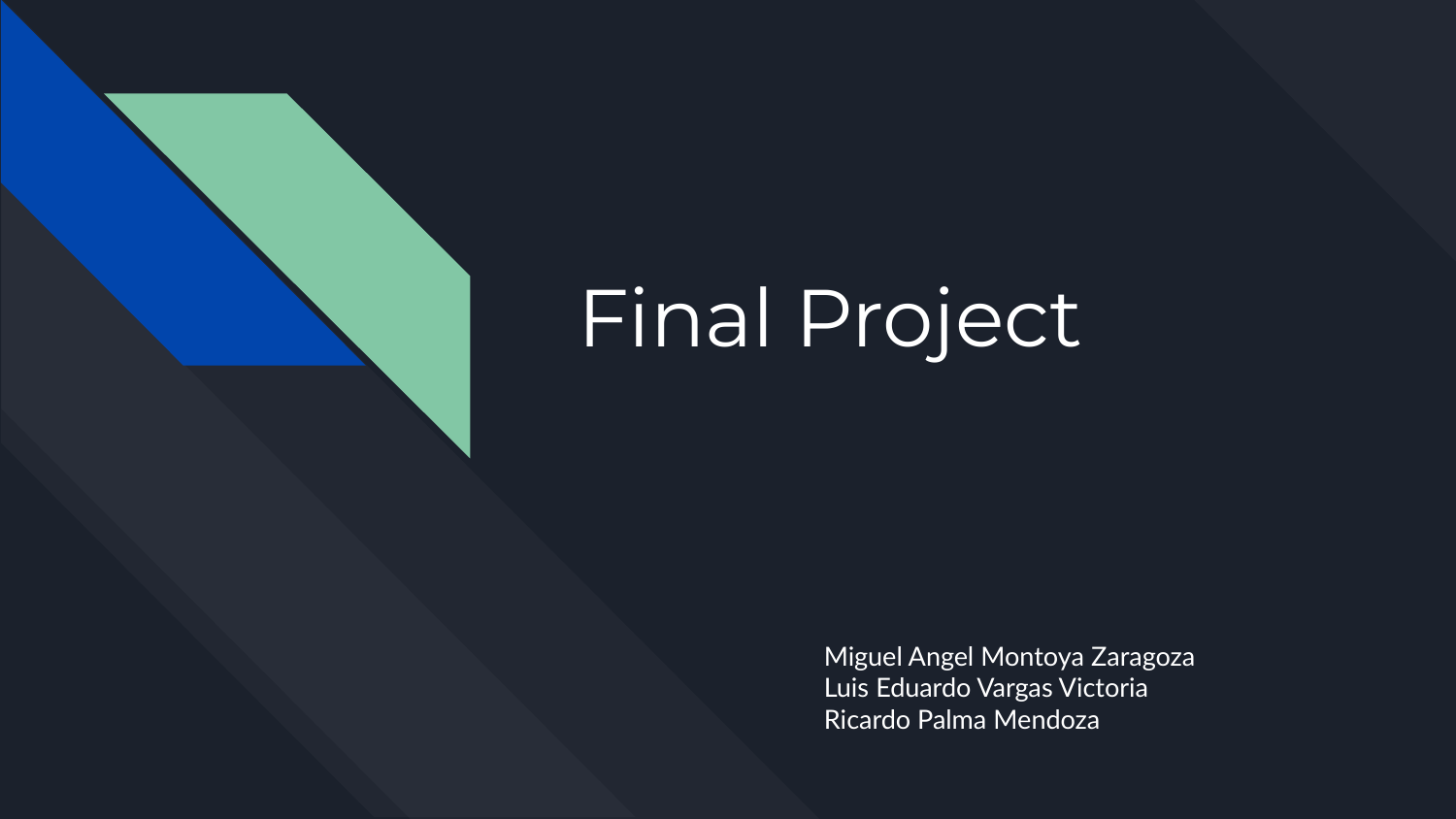

# Final Project
Miguel Angel Montoya Zaragoza
Luis Eduardo Vargas Victoria
Ricardo Palma Mendoza